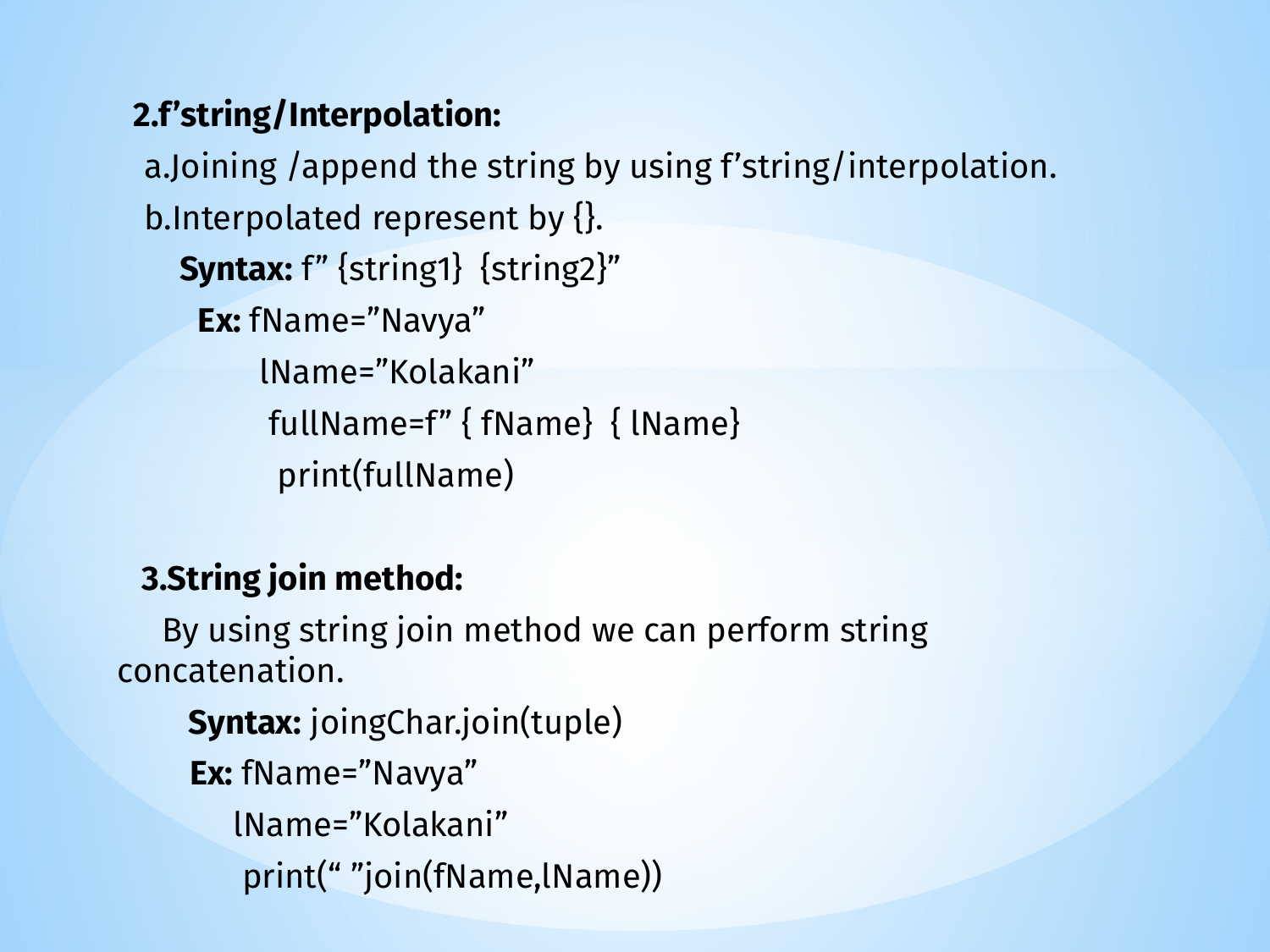

2.f’string/Interpolation:
   a.Joining /append the string by using f’string/interpolation.
   b.Interpolated represent by {}.
       Syntax: f” {string1}  {string2}”
          Ex: fName=”Navya”
                lName=”Kolakani”
                 fullName=f” { fName}  { lName}
                  print(fullName)

   3.String join method:
     By using string join method we can perform string       concatenation.
        Syntax: joingChar.join(tuple)
         Ex: fName=”Navya”
             lName=”Kolakani”
              print(“ ”join(fName,lName))